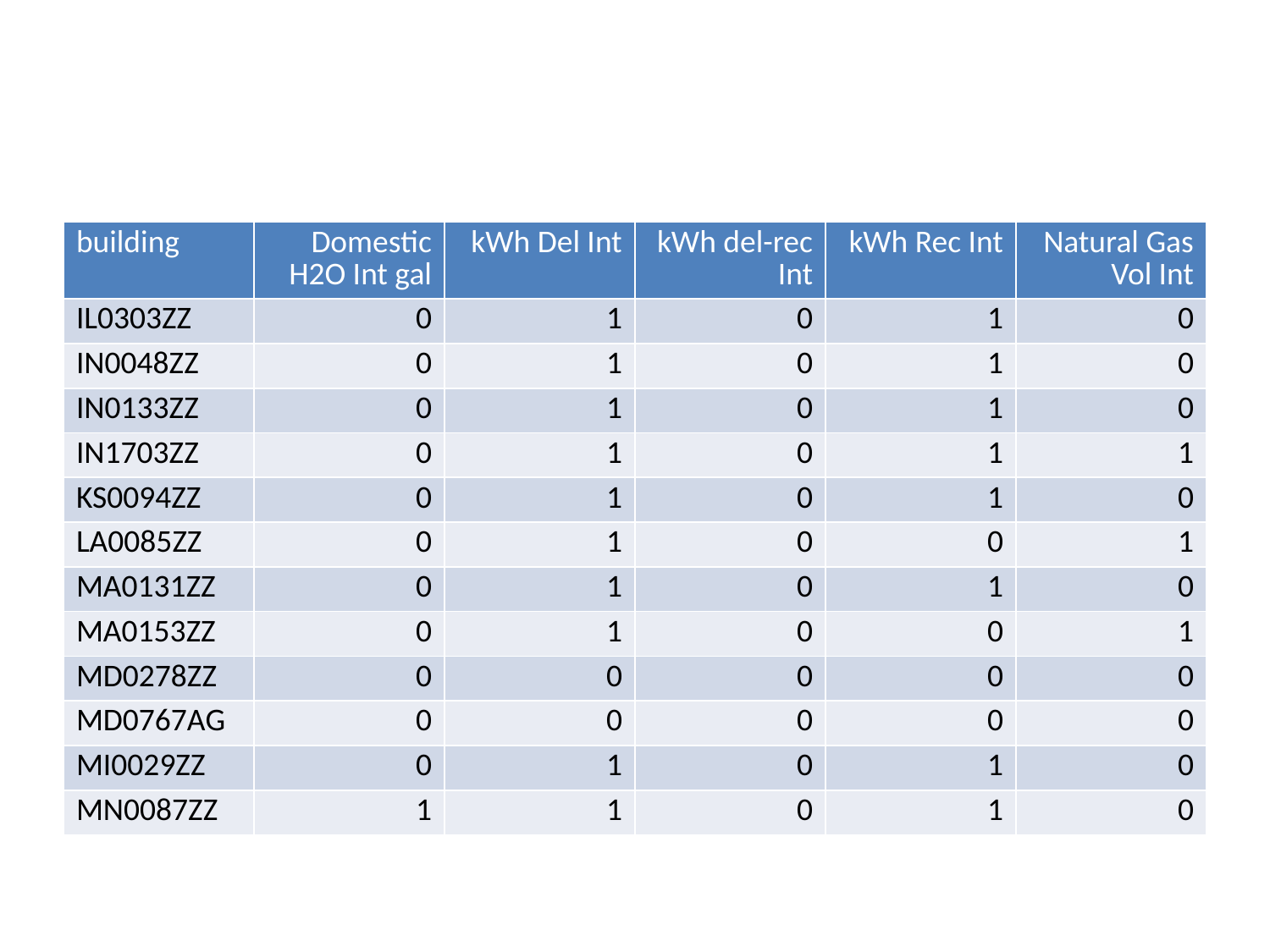

| building | Domestic H2O Int gal | kWh Del Int | kWh del-rec Int | kWh Rec Int | Natural Gas Vol Int |
| --- | --- | --- | --- | --- | --- |
| IL0303ZZ | 0 | 1 | 0 | 1 | 0 |
| IN0048ZZ | 0 | 1 | 0 | 1 | 0 |
| IN0133ZZ | 0 | 1 | 0 | 1 | 0 |
| IN1703ZZ | 0 | 1 | 0 | 1 | 1 |
| KS0094ZZ | 0 | 1 | 0 | 1 | 0 |
| LA0085ZZ | 0 | 1 | 0 | 0 | 1 |
| MA0131ZZ | 0 | 1 | 0 | 1 | 0 |
| MA0153ZZ | 0 | 1 | 0 | 0 | 1 |
| MD0278ZZ | 0 | 0 | 0 | 0 | 0 |
| MD0767AG | 0 | 0 | 0 | 0 | 0 |
| MI0029ZZ | 0 | 1 | 0 | 1 | 0 |
| MN0087ZZ | 1 | 1 | 0 | 1 | 0 |